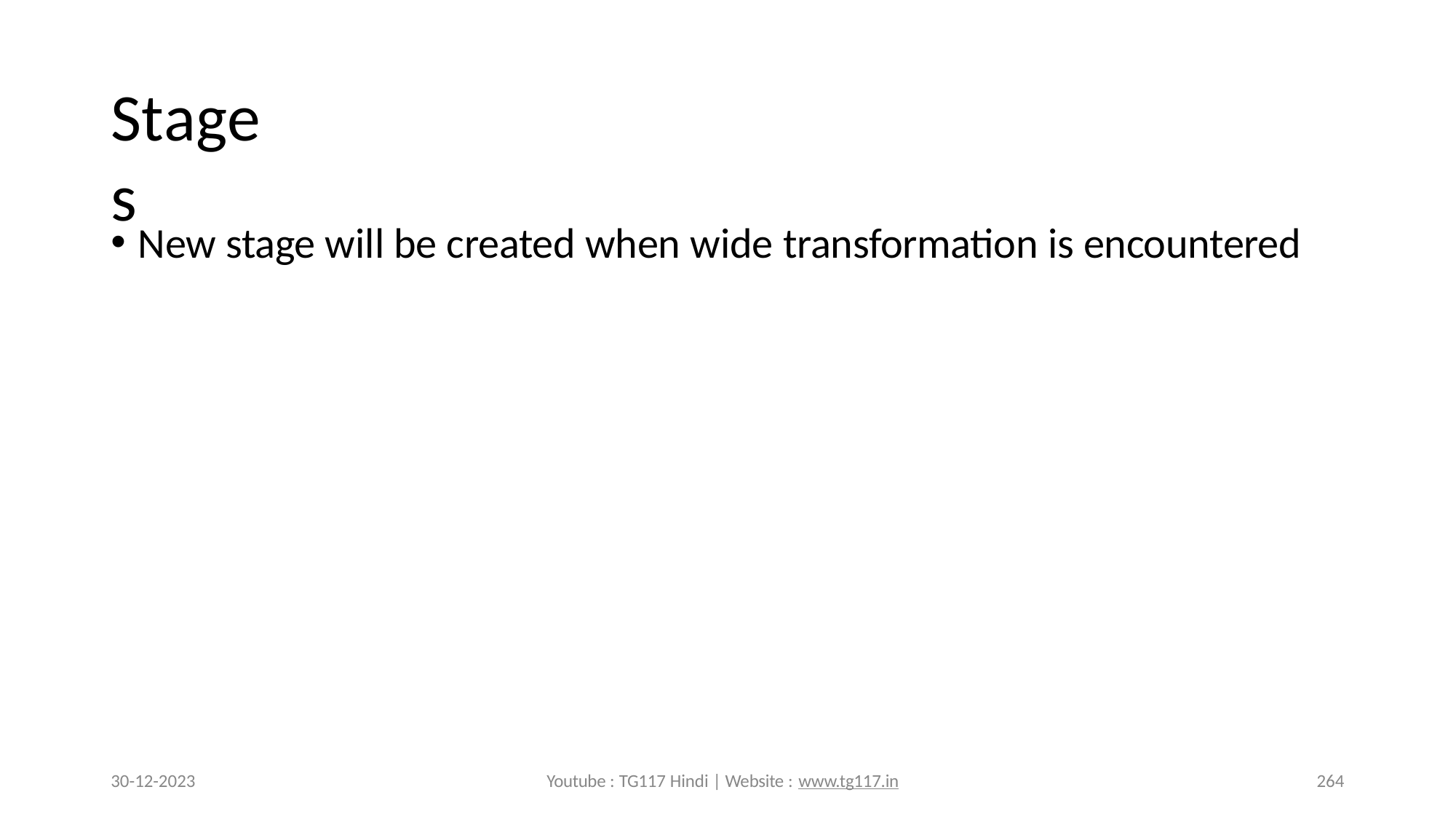

# Stages
New stage will be created when wide transformation is encountered
30-12-2023
Youtube : TG117 Hindi | Website : www.tg117.in
264